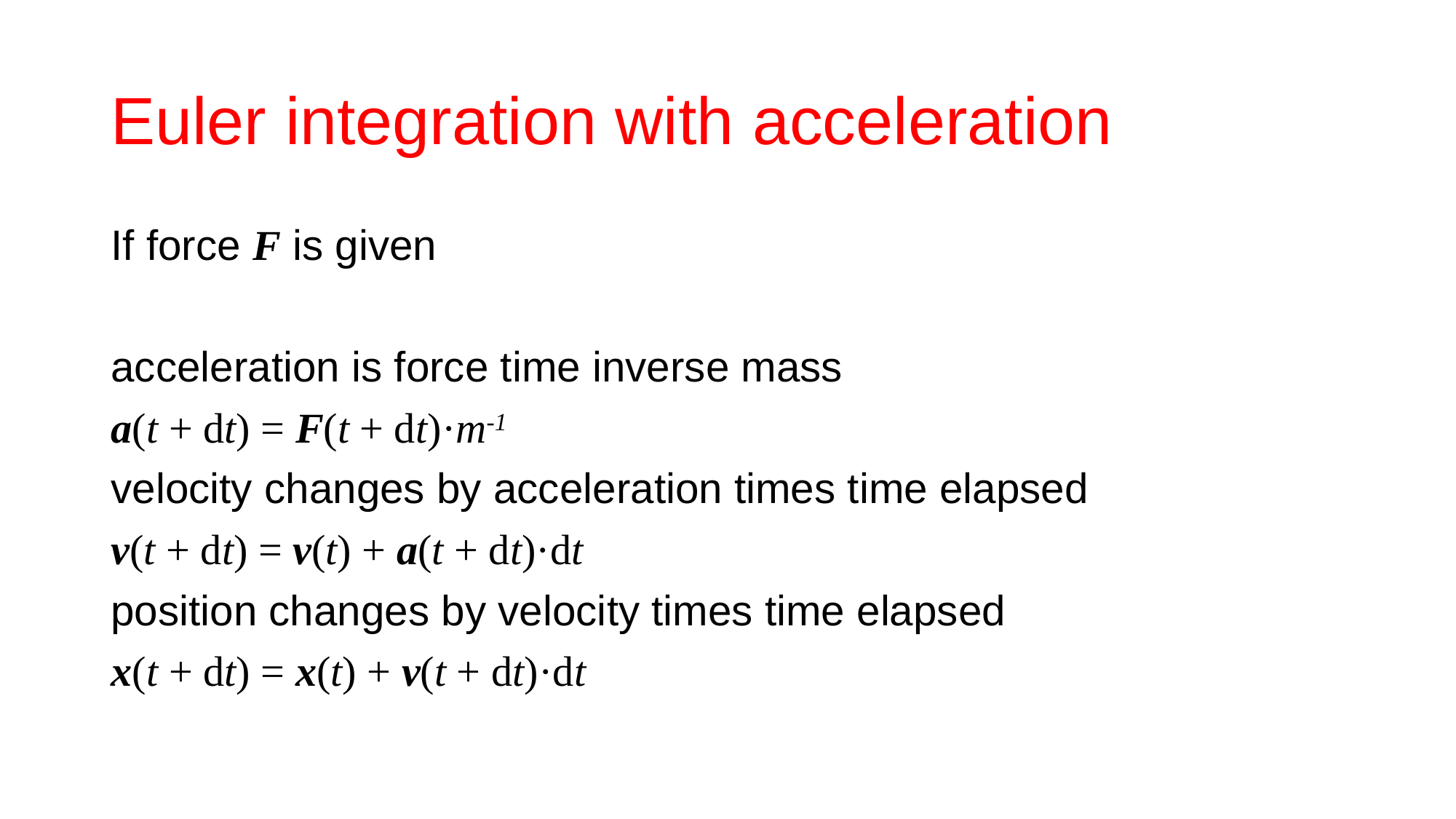

# Euler integration with acceleration
If force F is given

acceleration is force time inverse mass
a(t + dt) = F(t + dt)·m-1
velocity changes by acceleration times time elapsed
v(t + dt) = v(t) + a(t + dt)·dt
position changes by velocity times time elapsed
x(t + dt) = x(t) + v(t + dt)·dt